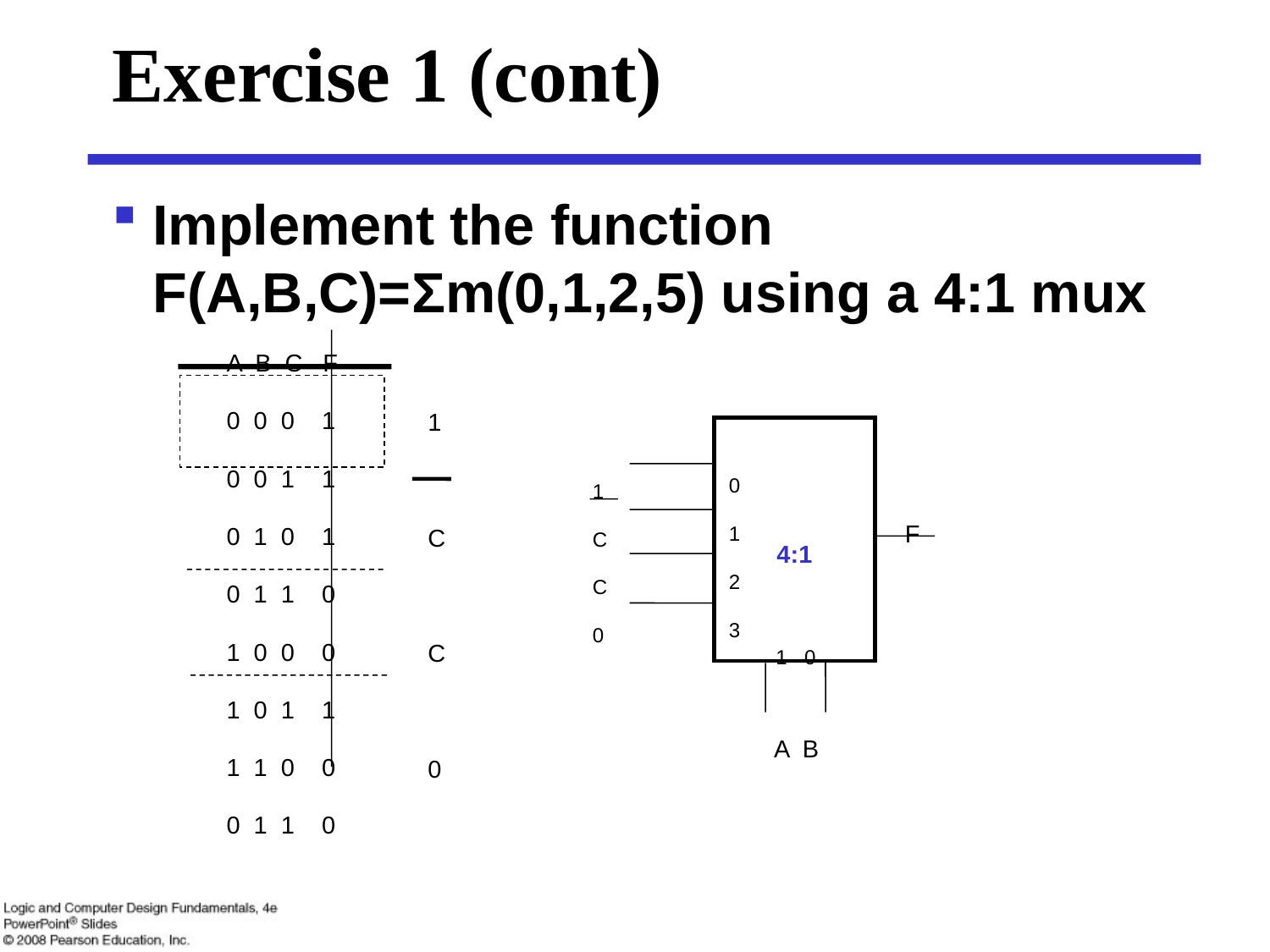

# Exercise 1 (cont)
Implement the function F(A,B,C)=Σm(0,1,2,5) using a 4:1 mux
A  B  C   F
0  0  0    1
0  0  1    1
0  1  0    1
0  1  1    0
1  0  0    0
1  0  1    1
1  1  0    0
0  1  1    0

1

C

C

0

4:1
0
1
2
3

F

1   0

1
C
C
0

A  B